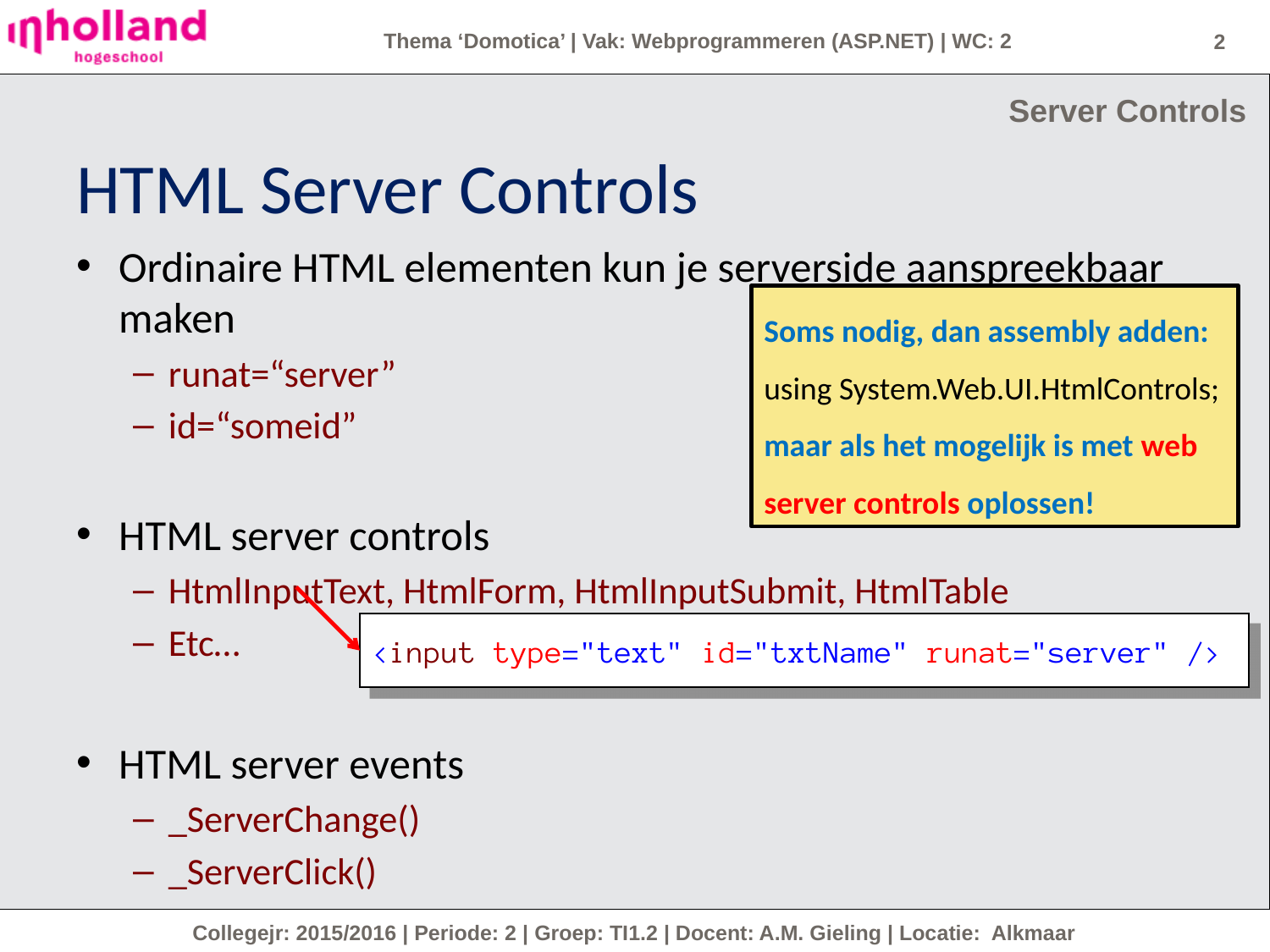

2
Server Controls
# HTML Server Controls
Ordinaire HTML elementen kun je serverside aanspreekbaar maken
runat=“server”
id=“someid”

HTML server controls
HtmlInputText, HtmlForm, HtmlInputSubmit, HtmlTable
Etc…

HTML server events
_ServerChange()
_ServerClick()

Soms nodig, dan assembly adden:
using System.Web.UI.HtmlControls;
maar als het mogelijk is met web server controls oplossen!
<input type="text" id="txtName" runat="server" />